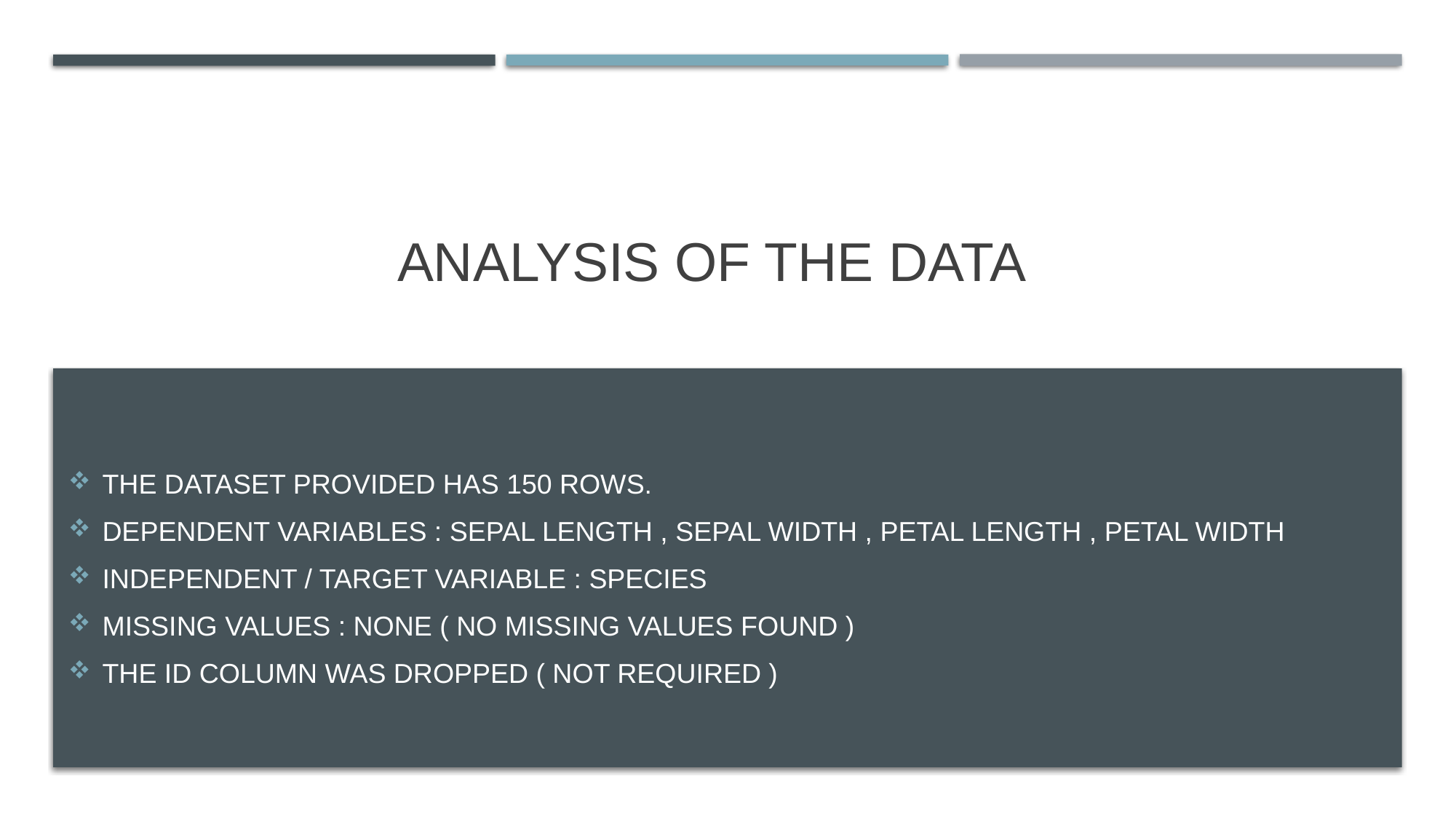

# analysis of the Data

The dataset provided has 150 rows.
Dependent variables : Sepal length , sepal width , petal length , petal width
Independent / target variable : species
Missing values : None ( no missing values found )
The ID column was dropped ( not required )